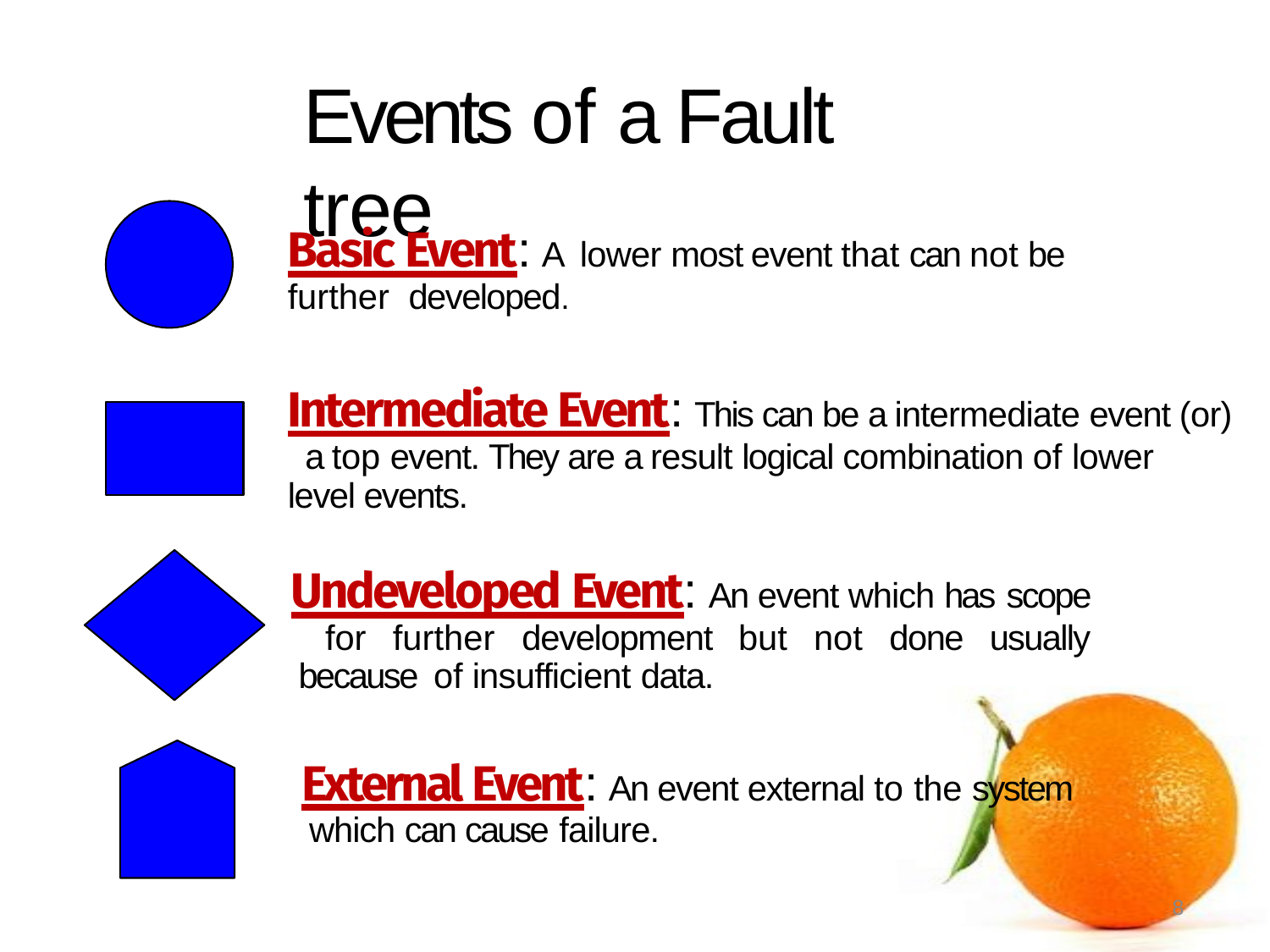

# Events of a Fault tree

Basic Event: A  lower most event that can not be further  developed.

Intermediate Event: This can be a intermediate event (or)  a top event. They are a result logical combination of lower
level events.

Undeveloped Event: An event which has scope  for further development but not done usually because  of insufficient data.

External Event: An event external to the system  which can cause failure.

8